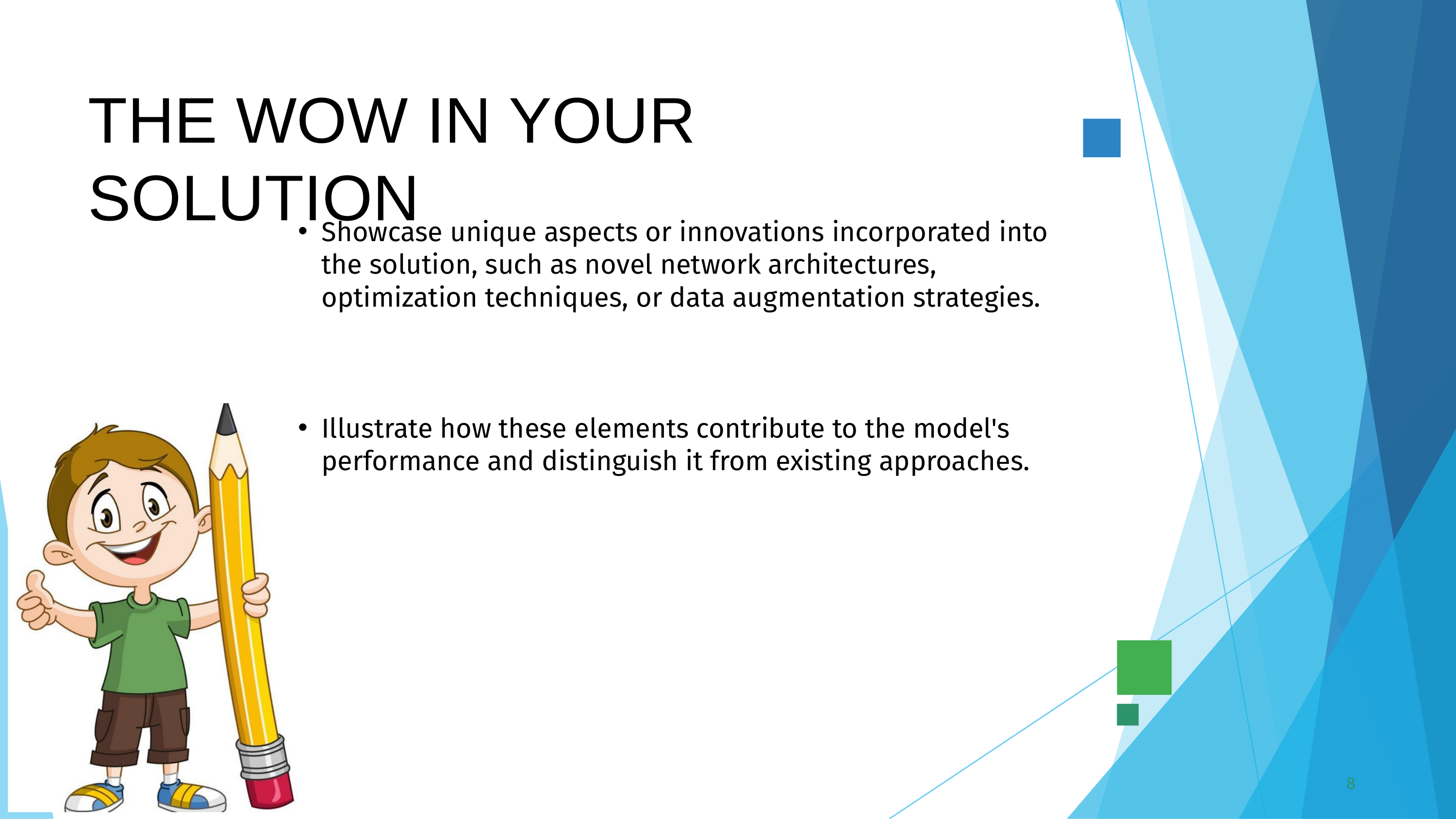

THE WOW IN YOUR SOLUTION

Showcase unique aspects or innovations incorporated into the solution, such as novel network architectures, optimization techniques, or data augmentation strategies.

Illustrate how these elements contribute to the model's performance and distinguish it from existing approaches.

8
3/21/2024  Annual Review